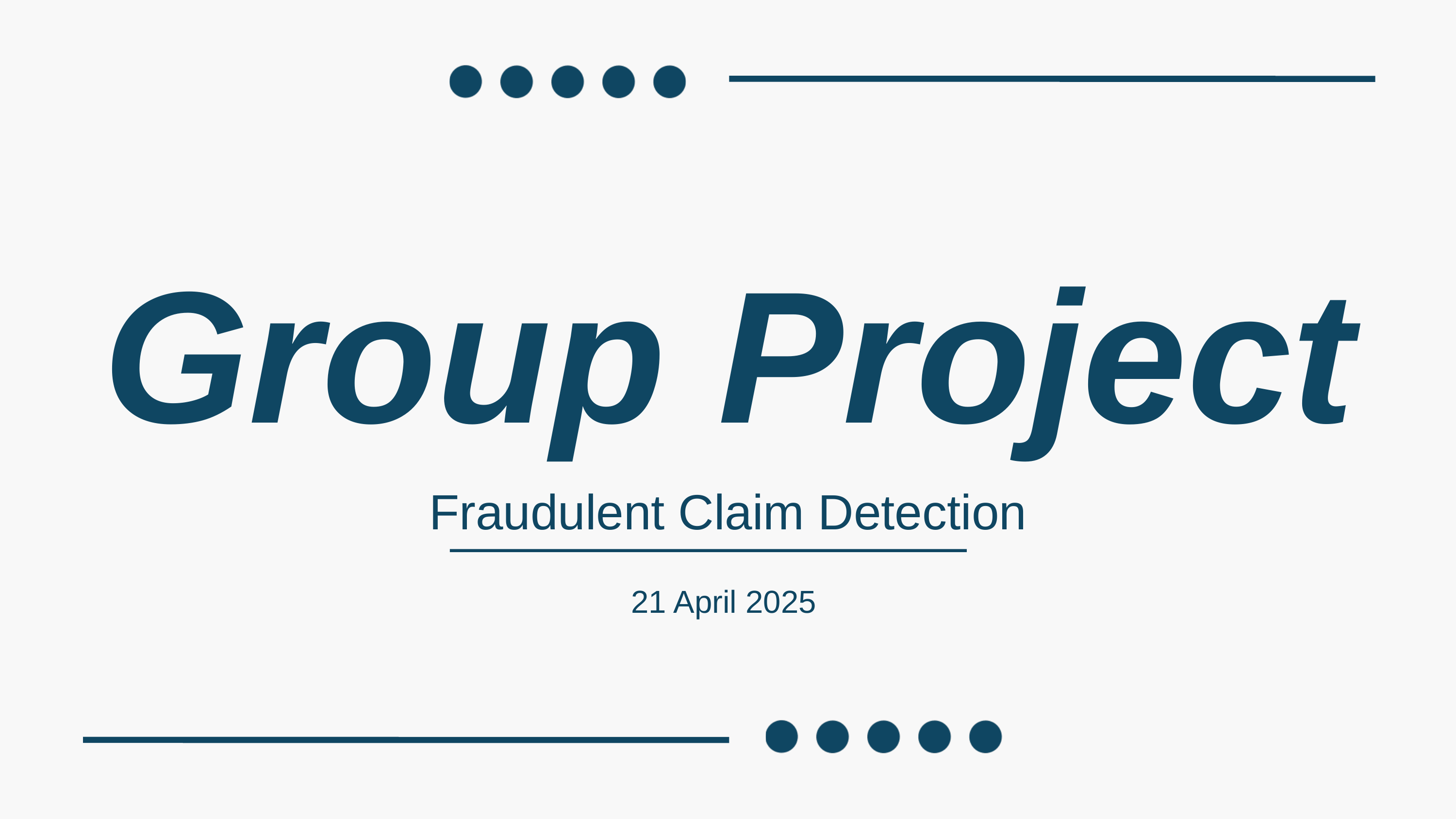

Group Project
Fraudulent Claim Detection

21 April 2025